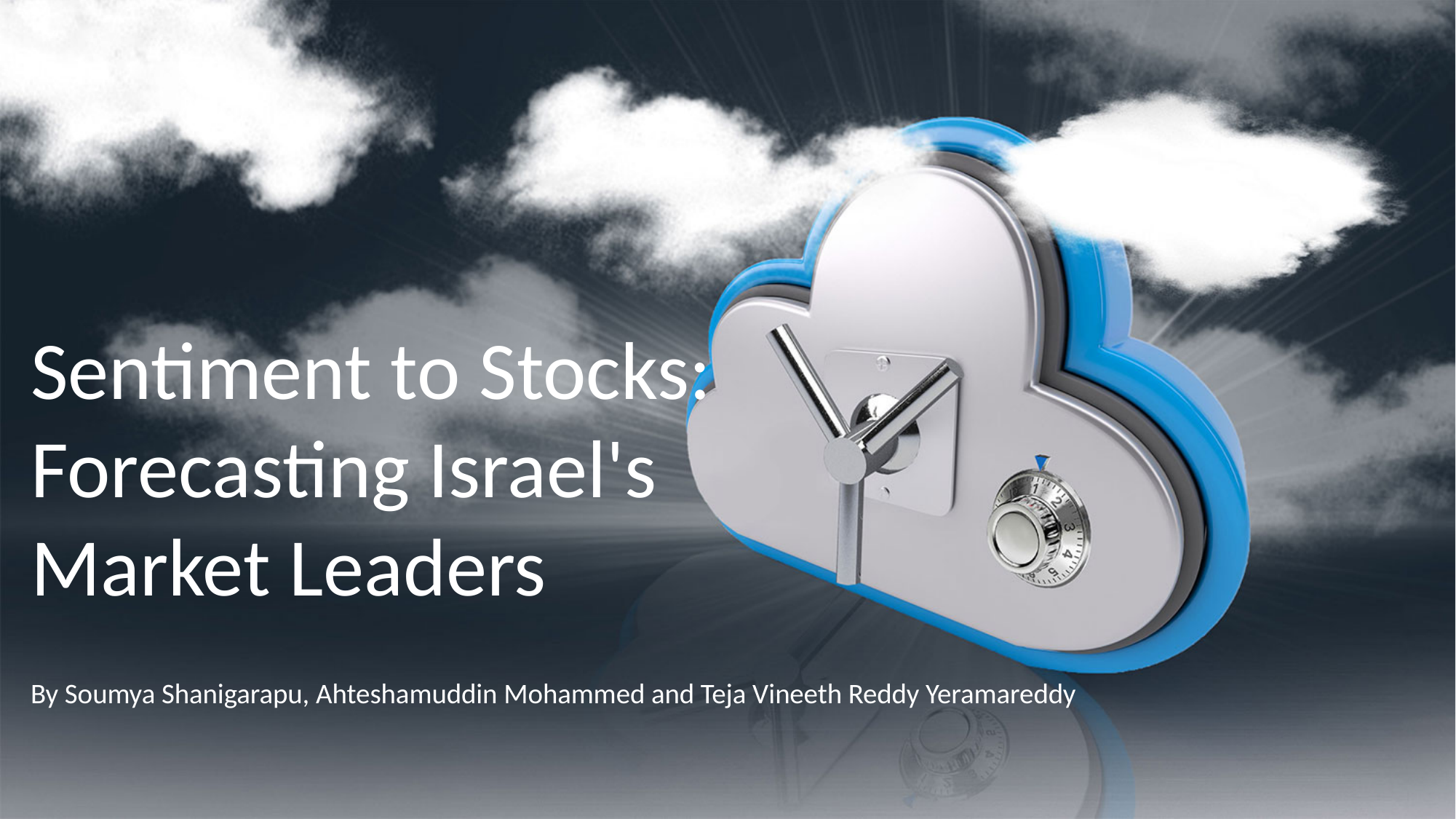

Sentiment to Stocks: Forecasting Israel's Market Leaders
By Soumya Shanigarapu, Ahteshamuddin Mohammed and Teja Vineeth Reddy Yeramareddy